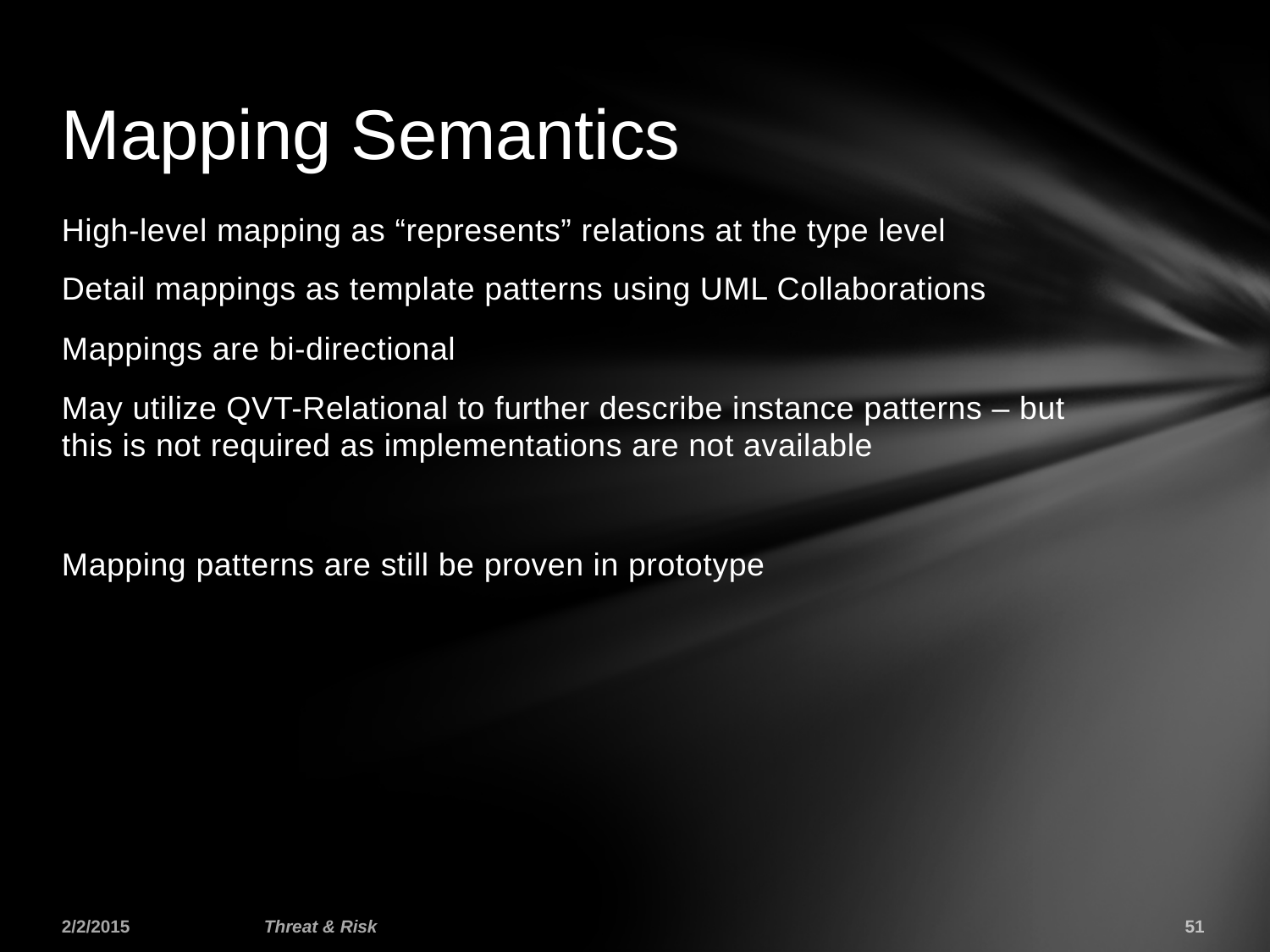

# Mapping Semantics
High-level mapping as “represents” relations at the type level
Detail mappings as template patterns using UML Collaborations
Mappings are bi-directional
May utilize QVT-Relational to further describe instance patterns – but this is not required as implementations are not available

Mapping patterns are still be proven in prototype
2/2/2015
Threat & Risk
51